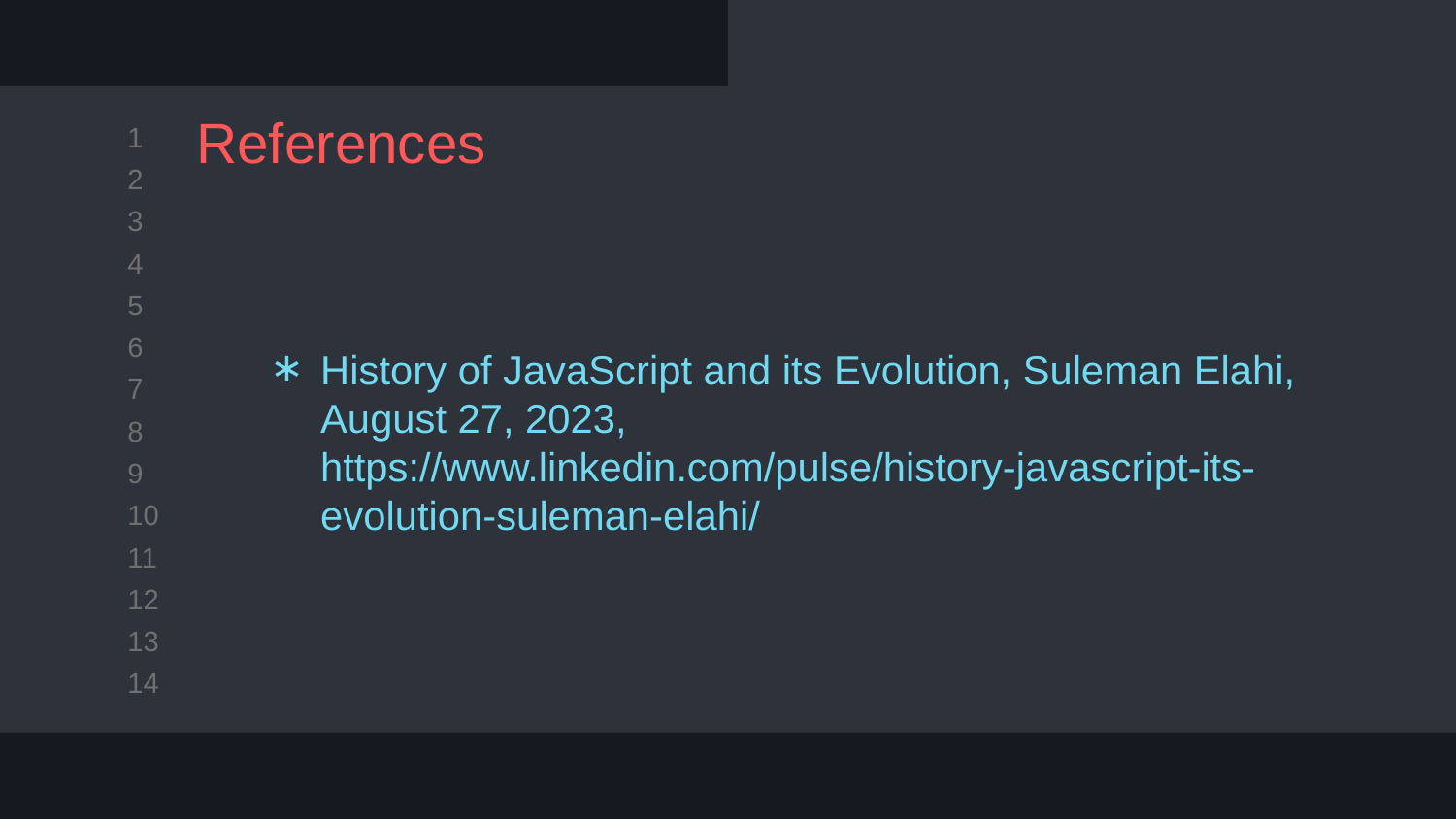

# References
History of JavaScript and its Evolution, Suleman Elahi, August 27, 2023, https://www.linkedin.com/pulse/history-javascript-its-evolution-suleman-elahi/